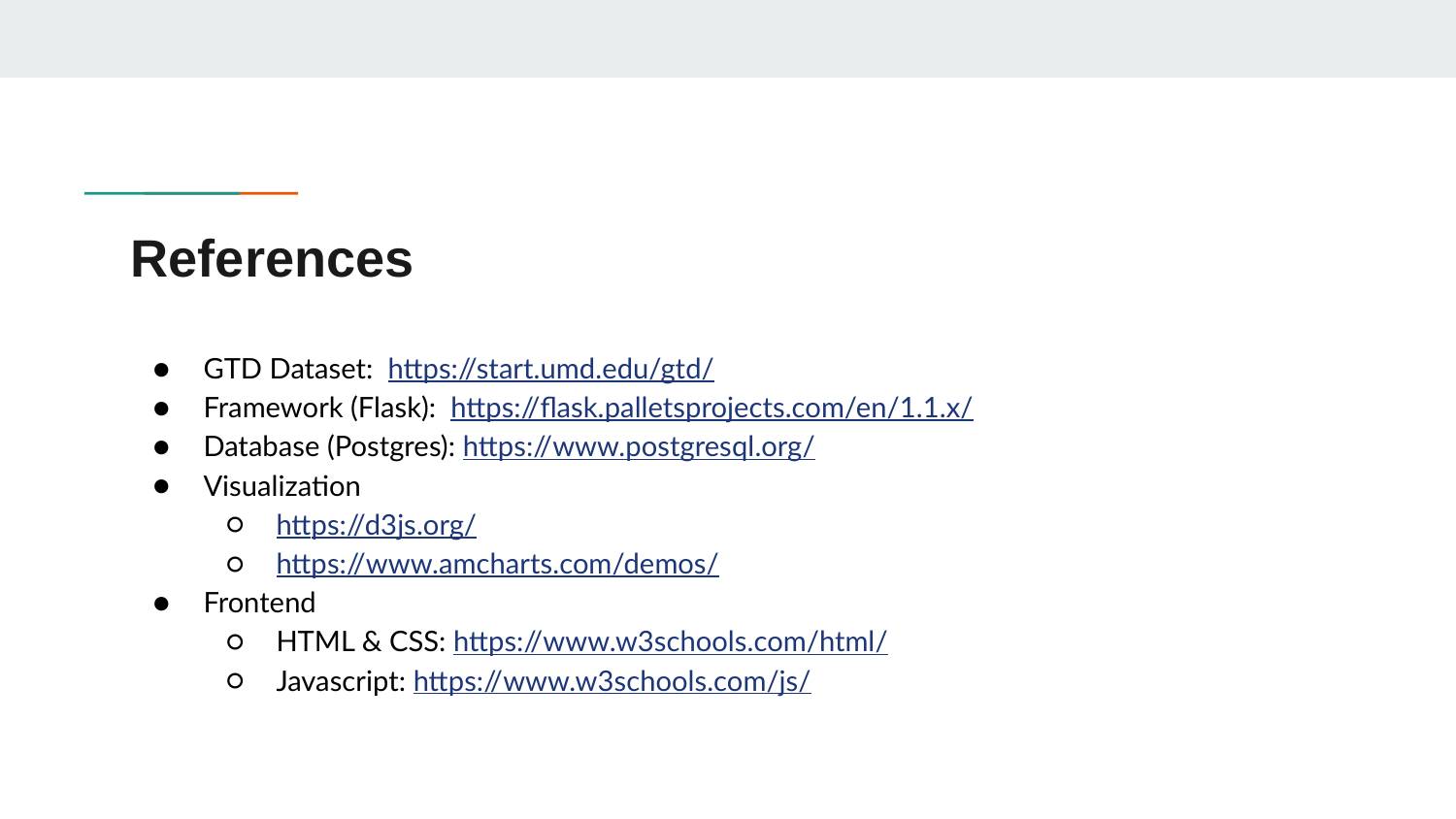

# References
GTD Dataset:  https://start.umd.edu/gtd/
Framework (Flask):  https://flask.palletsprojects.com/en/1.1.x/
Database (Postgres): https://www.postgresql.org/
Visualization
https://d3js.org/
https://www.amcharts.com/demos/
Frontend
HTML & CSS: https://www.w3schools.com/html/
Javascript: https://www.w3schools.com/js/